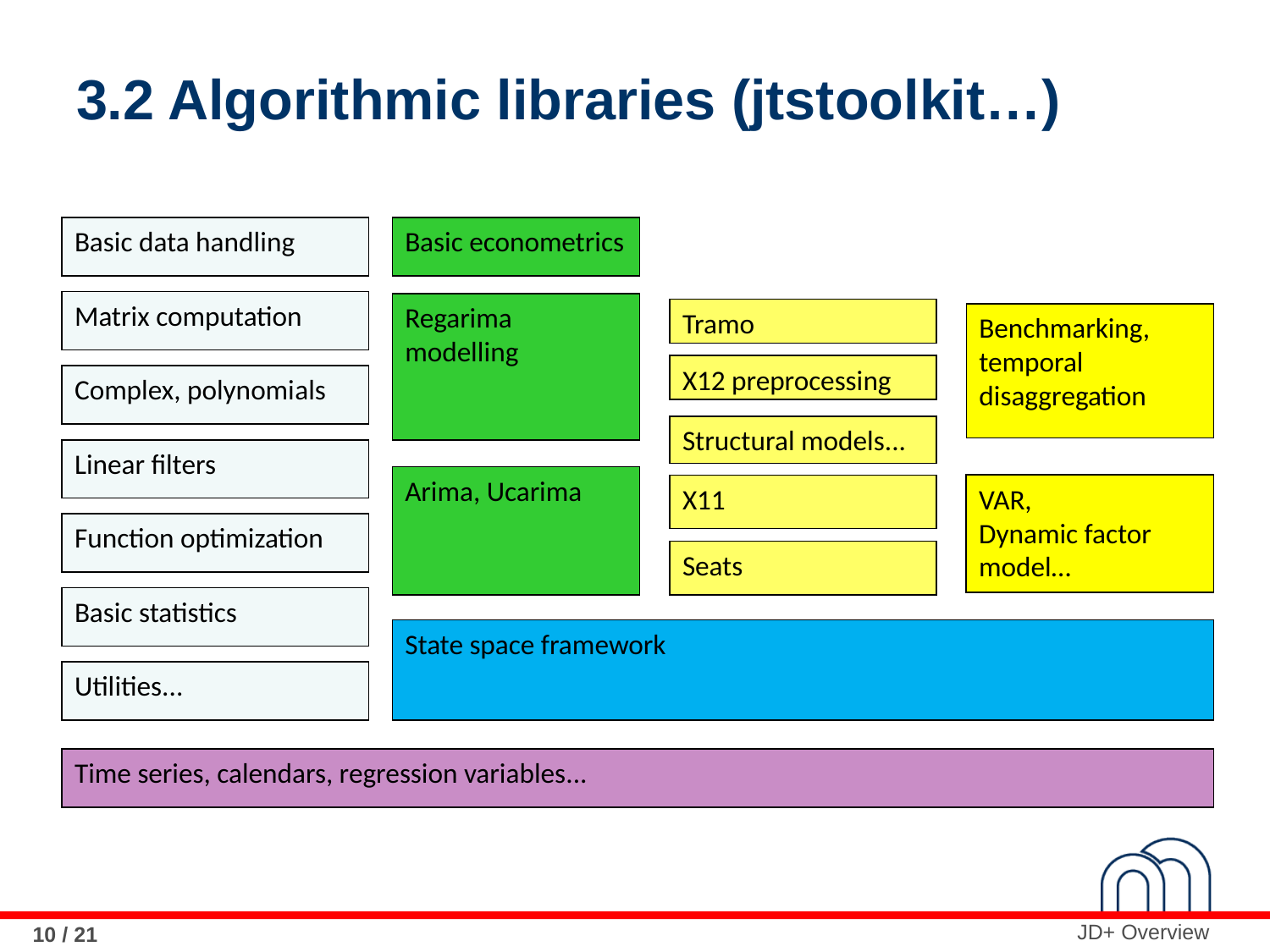

# 3.2 Algorithmic libraries (jtstoolkit…)

Basic data handling
Basic econometrics
Matrix computation
Regarima modelling
Tramo
Benchmarking, temporal disaggregation
X12 preprocessing
Complex, polynomials
Structural models...
Linear filters
Arima, Ucarima
X11
VAR,
Dynamic factor model…
Function optimization
Seats
Basic statistics
State space framework
Utilities...
Time series, calendars, regression variables...